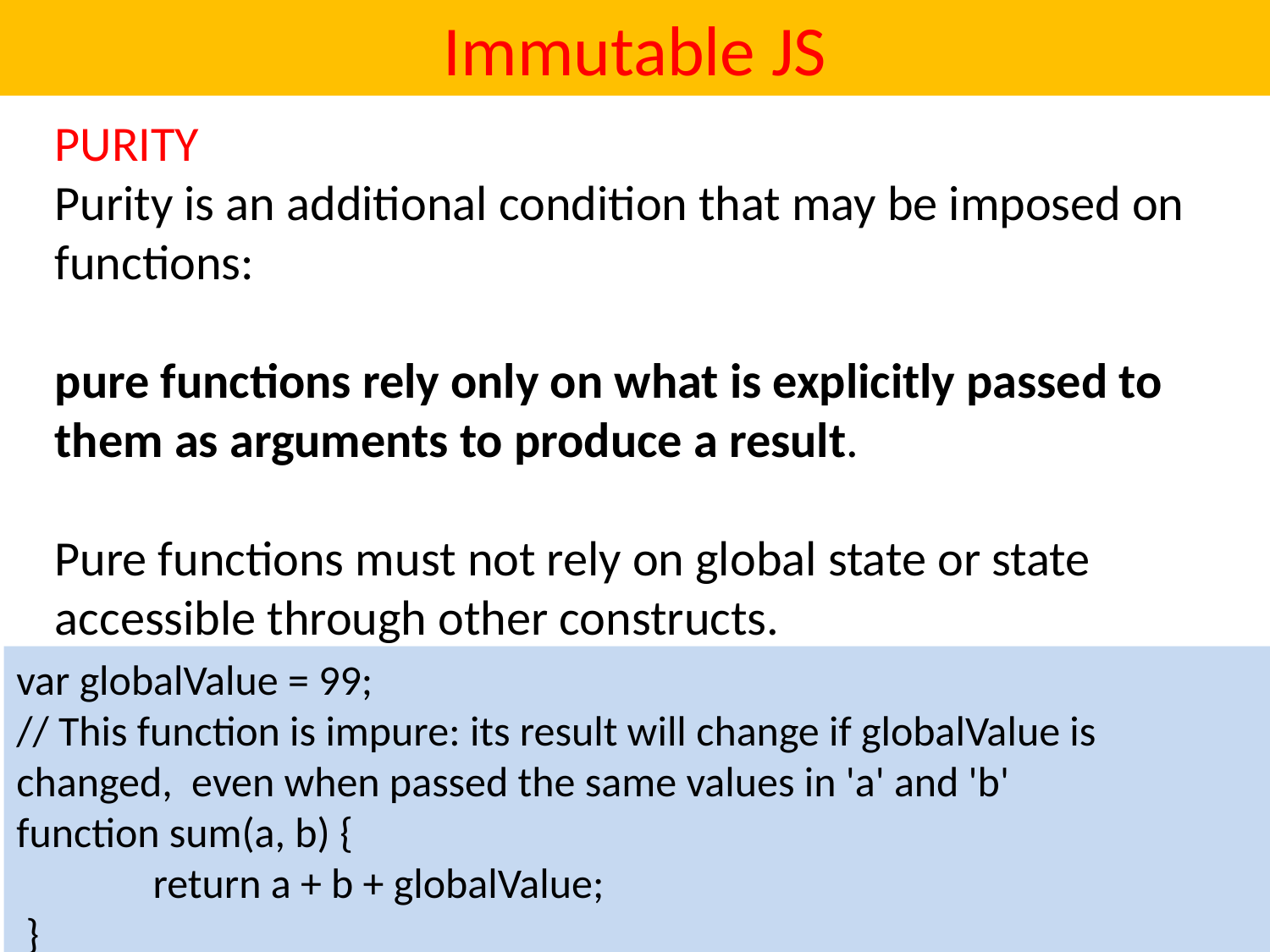

# Immutable JS
PURITY
Purity is an additional condition that may be imposed on functions:

pure functions rely only on what is explicitly passed to them as arguments to produce a result.

Pure functions must not rely on global state or state accessible through other constructs.

var globalValue = 99;
// This function is impure: its result will change if globalValue is changed,  even when passed the same values in 'a' and 'b'
function sum(a, b) {
	 return a + b + globalValue;
 }